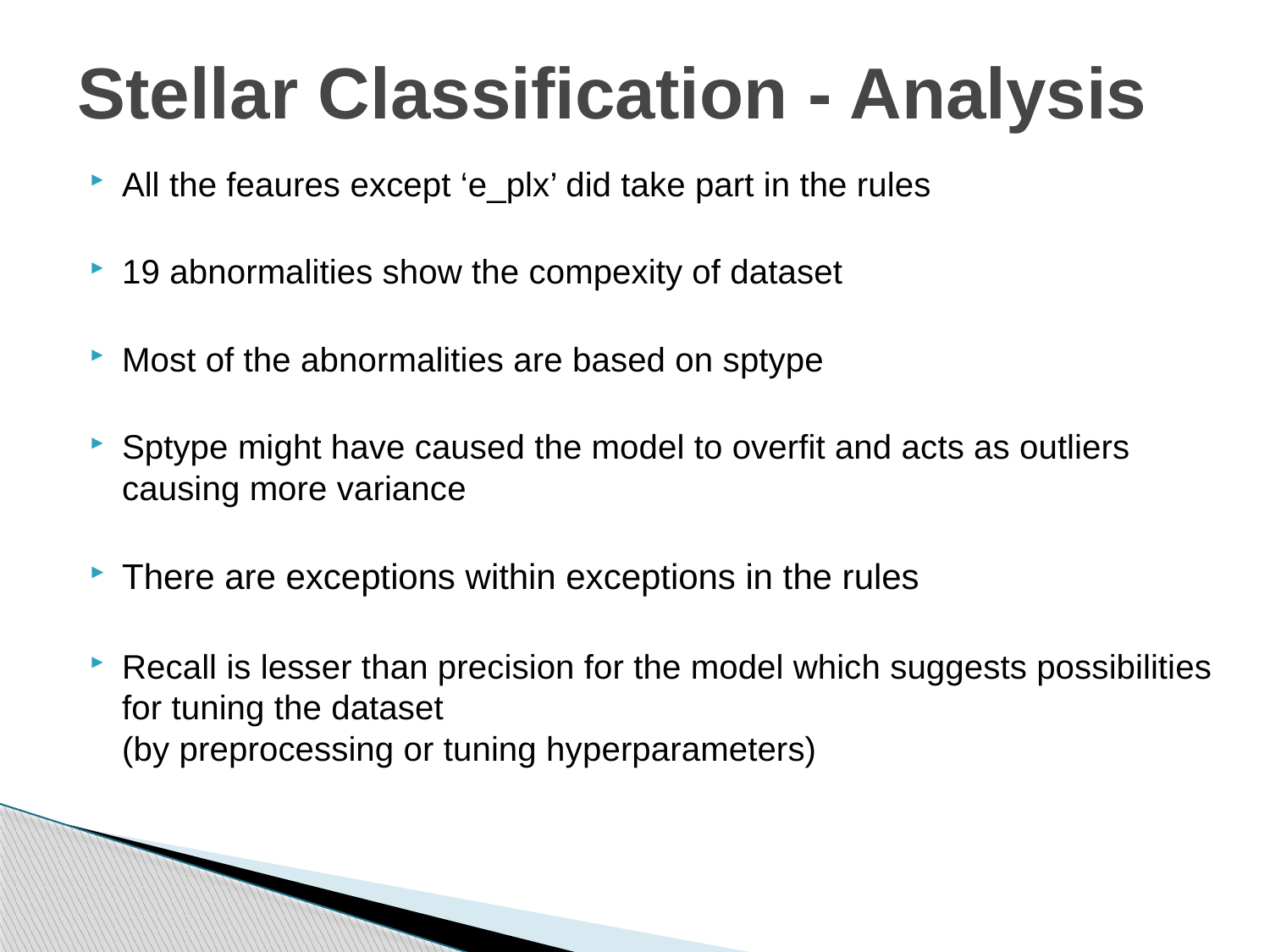

# Stellar Classification - Analysis
All the feaures except ‘e_plx’ did take part in the rules
19 abnormalities show the compexity of dataset
Most of the abnormalities are based on sptype
Sptype might have caused the model to overfit and acts as outliers causing more variance
There are exceptions within exceptions in the rules
Recall is lesser than precision for the model which suggests possibilities for tuning the dataset
(by preprocessing or tuning hyperparameters)